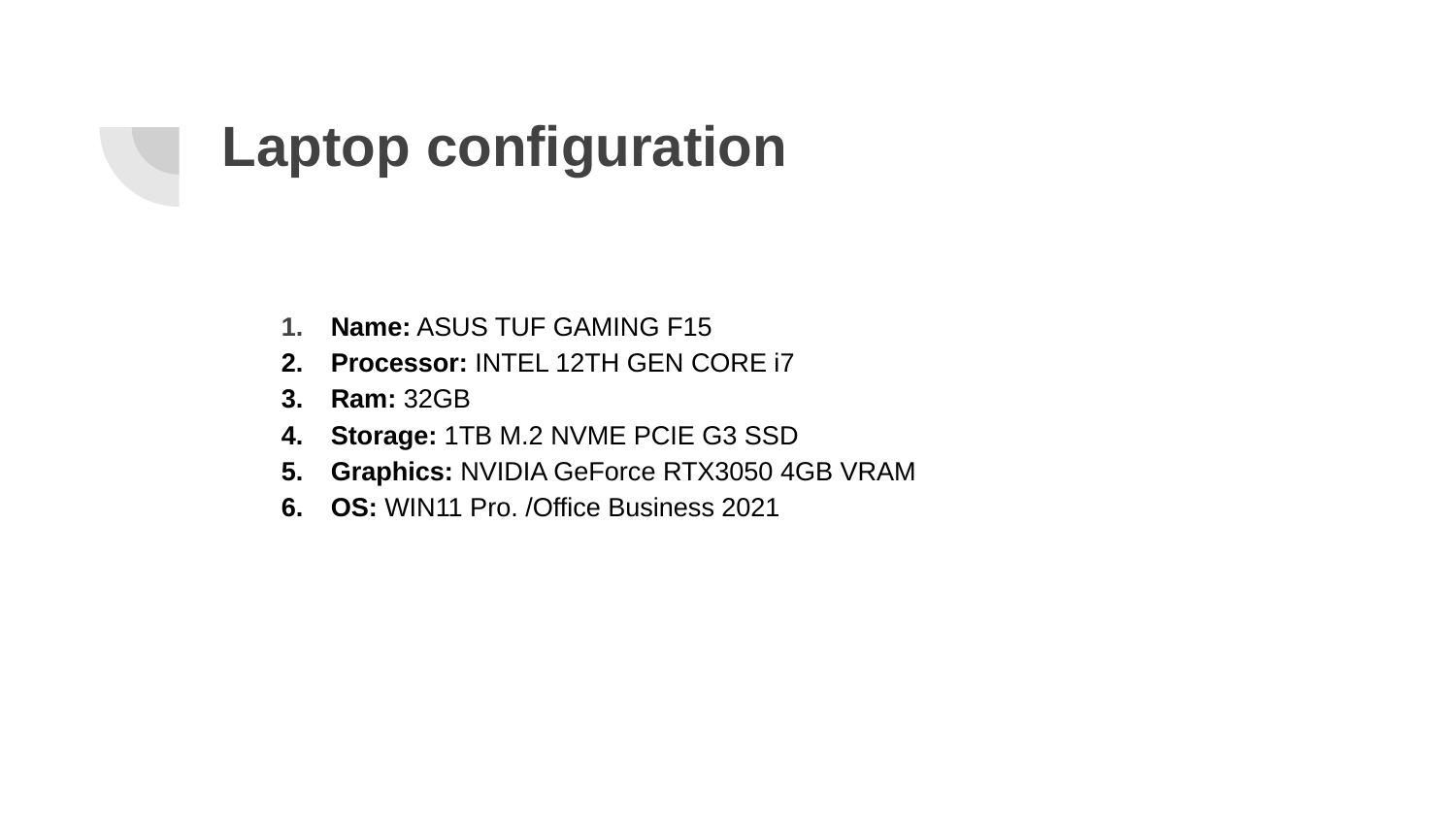

# Laptop configuration
Name: ASUS TUF GAMING F15
Processor: INTEL 12TH GEN CORE i7
Ram: 32GB
Storage: 1TB M.2 NVME PCIE G3 SSD
Graphics: NVIDIA GeForce RTX3050 4GB VRAM
OS: WIN11 Pro. /Office Business 2021